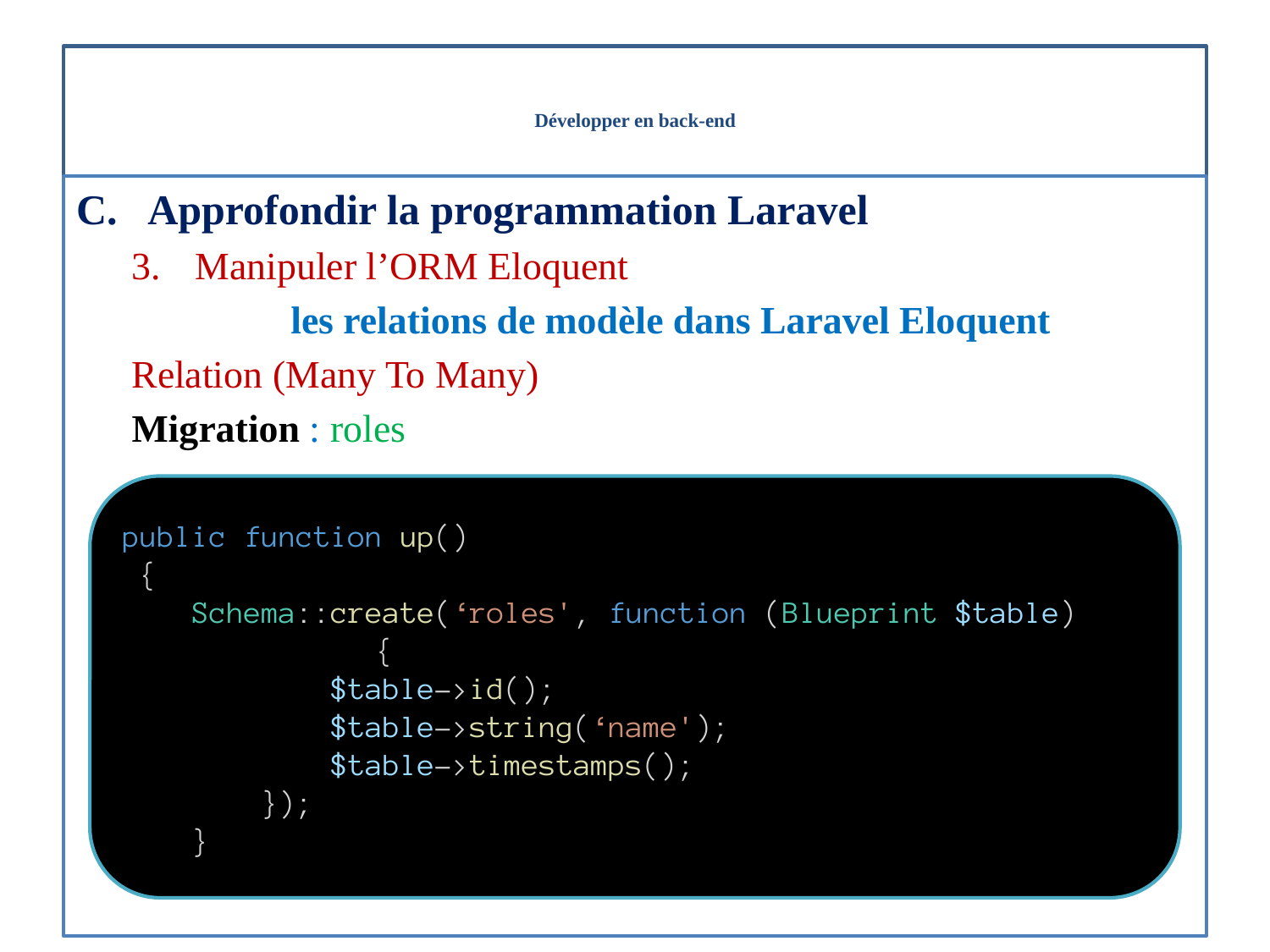

# Développer en back-end
Approfondir la programmation Laravel
Manipuler l’ORM Eloquent
les relations de modèle dans Laravel Eloquent
Relation (Many To Many)
Migration : roles

public function up()
 {
    Schema::create(‘roles', function (Blueprint $table)              	{
            $table->id();
            $table->string(‘name');
            $table->timestamps();
        });
    }